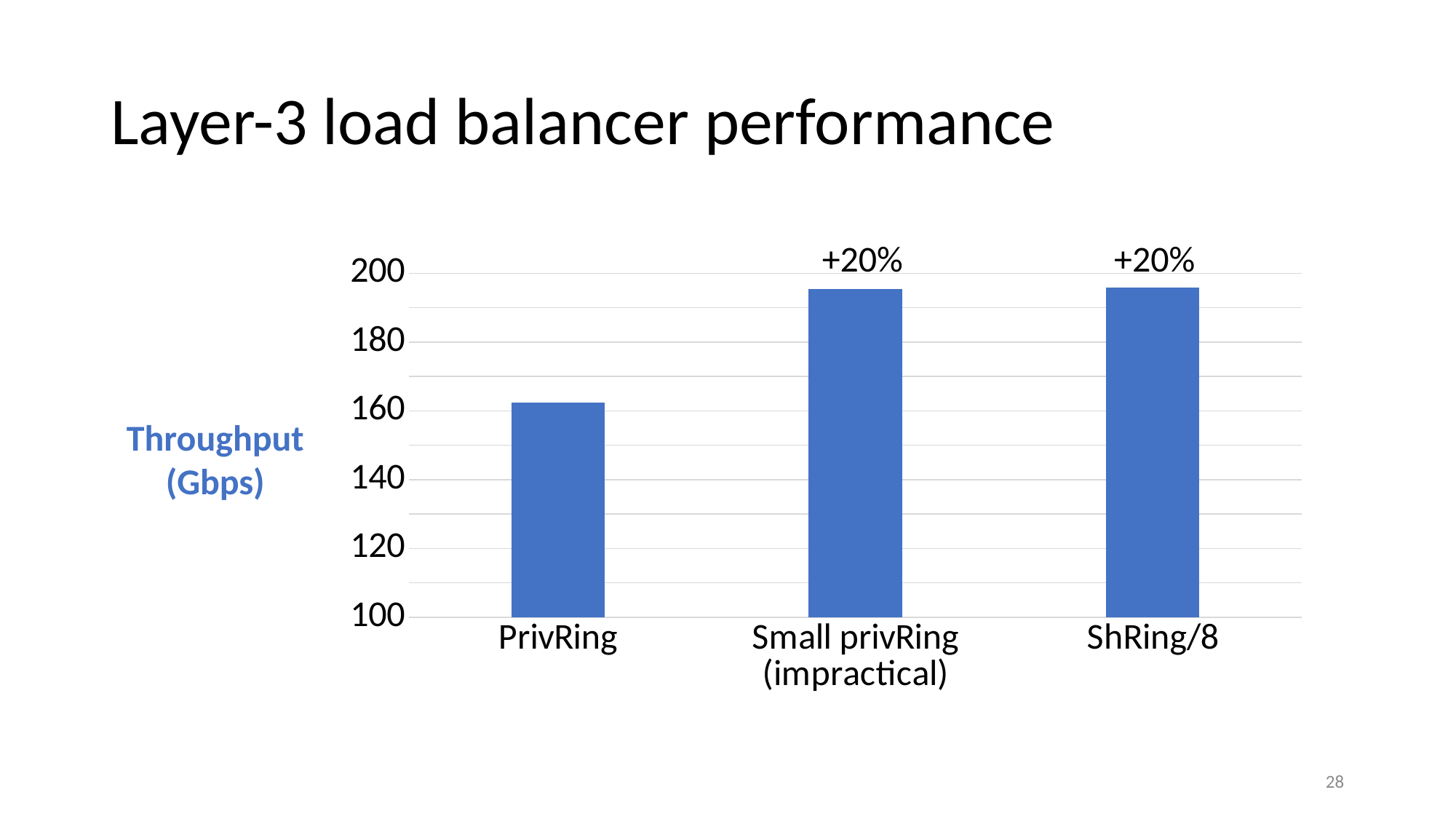

# Layer-3 load balancer performance
+20%
+20%

### Chart

| Category | trex_rx_bps |
|---|---|
| PrivRing | 162.3817421 |
| Small privRing (impractical) | 195.3367654 |
| ShRing/8 | 195.78957 |
Throughput
(Gbps)
28